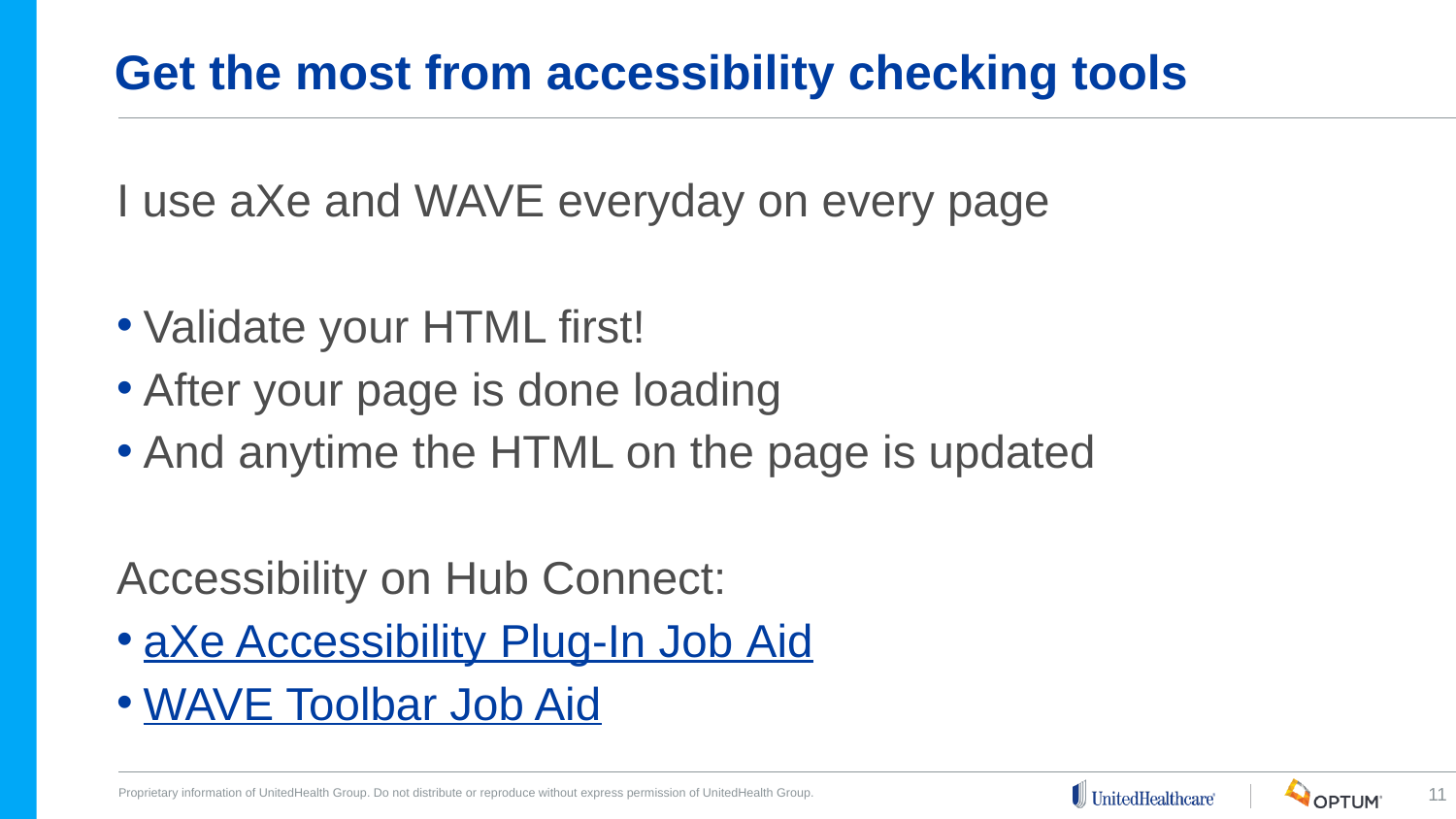

# Get the most from accessibility checking tools
I use aXe and WAVE everyday on every page

Validate your HTML first!
After your page is done loading
And anytime the HTML on the page is updated

Accessibility on Hub Connect:
aXe Accessibility Plug-In Job Aid
WAVE Toolbar Job Aid
11